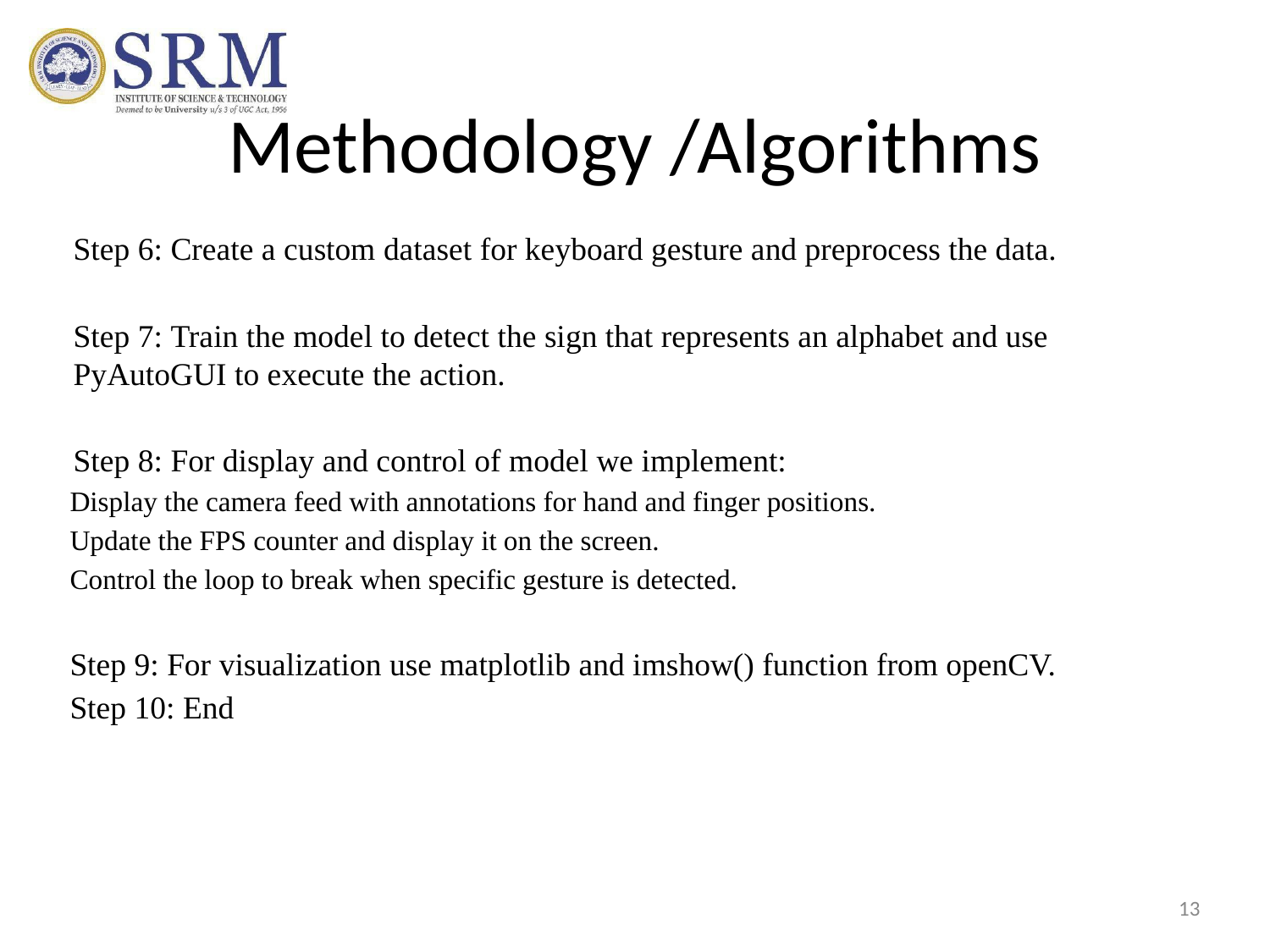

# Methodology /Algorithms
Step 6: Create a custom dataset for keyboard gesture and preprocess the data.

Step 7: Train the model to detect the sign that represents an alphabet and use PyAutoGUI to execute the action.

Step 8: For display and control of model we implement:
Display the camera feed with annotations for hand and finger positions.
Update the FPS counter and display it on the screen.
Control the loop to break when specific gesture is detected.

Step 9: For visualization use matplotlib and imshow() function from openCV.
Step 10: End

13